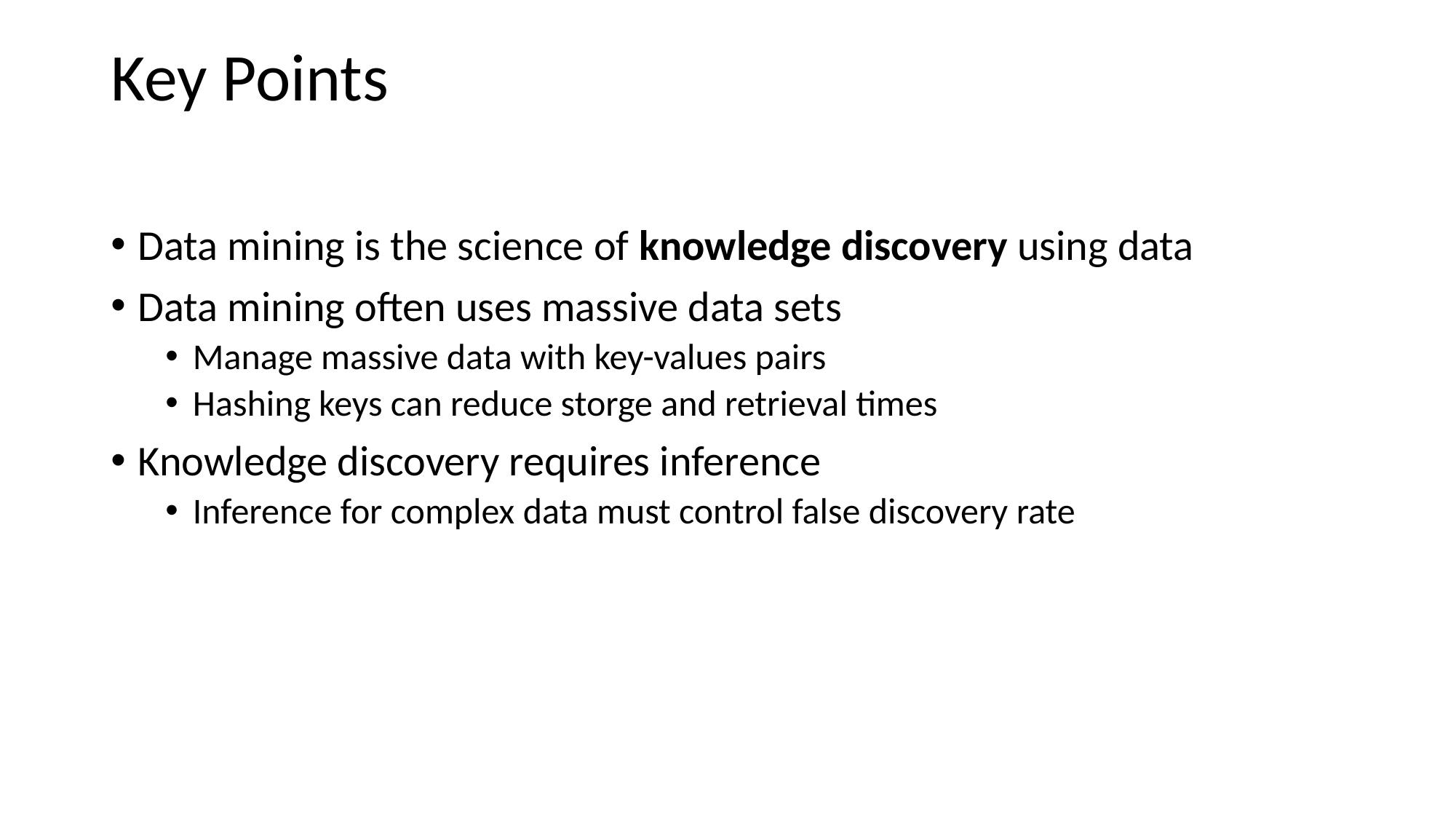

Key Points
Data mining is the science of knowledge discovery using data
Data mining often uses massive data sets
Manage massive data with key-values pairs
Hashing keys can reduce storge and retrieval times
Knowledge discovery requires inference
Inference for complex data must control false discovery rate